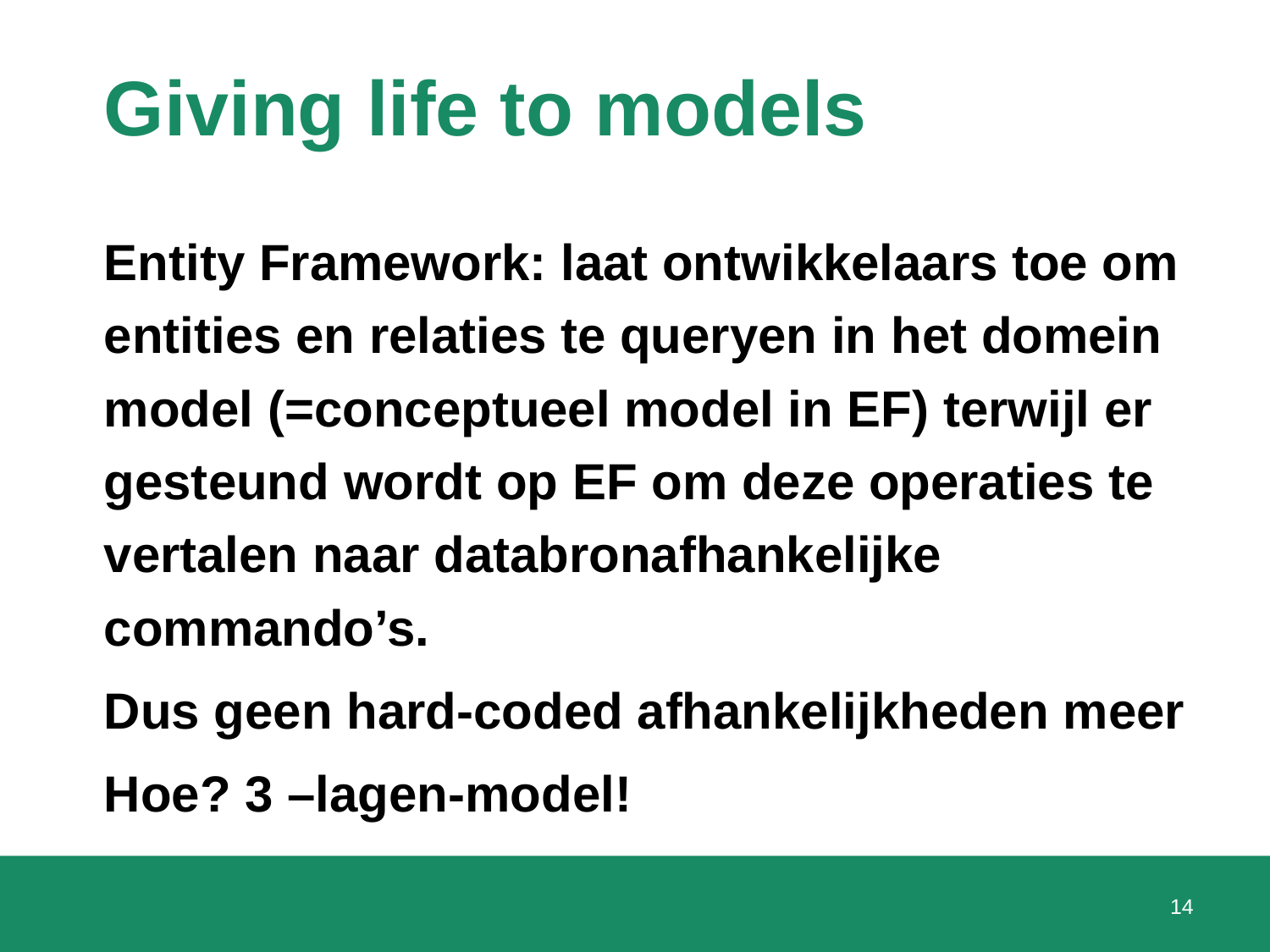

# Giving life to models
Entity Framework: laat ontwikkelaars toe om entities en relaties te queryen in het domein model (=conceptueel model in EF) terwijl er gesteund wordt op EF om deze operaties te vertalen naar databronafhankelijke commando’s.
Dus geen hard-coded afhankelijkheden meer
Hoe? 3 –lagen-model!
14